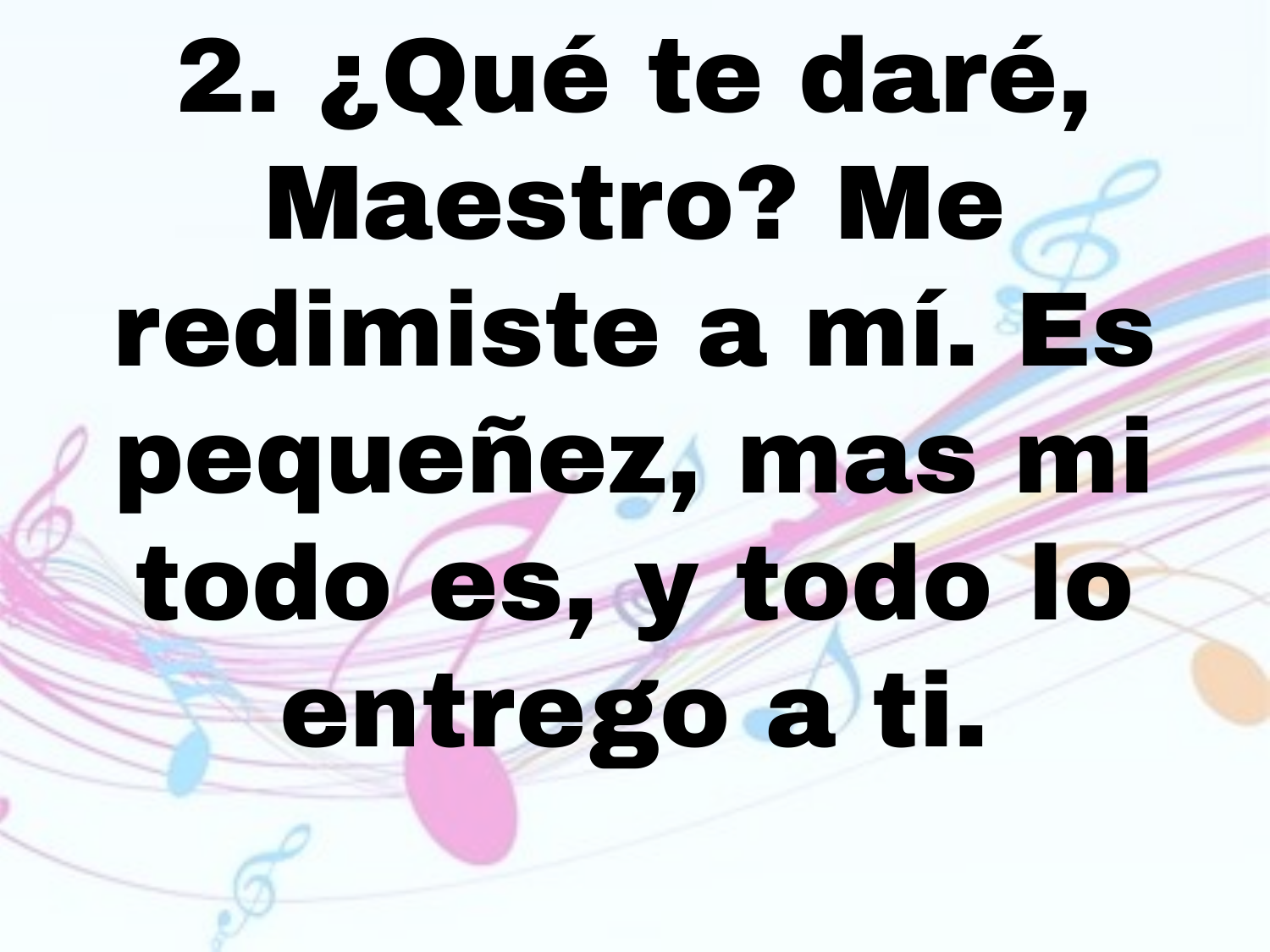

2. ¿Qué te daré, Maestro? Me redimiste a mí. Es pequeñez, mas mi todo es, y todo lo entrego a ti.